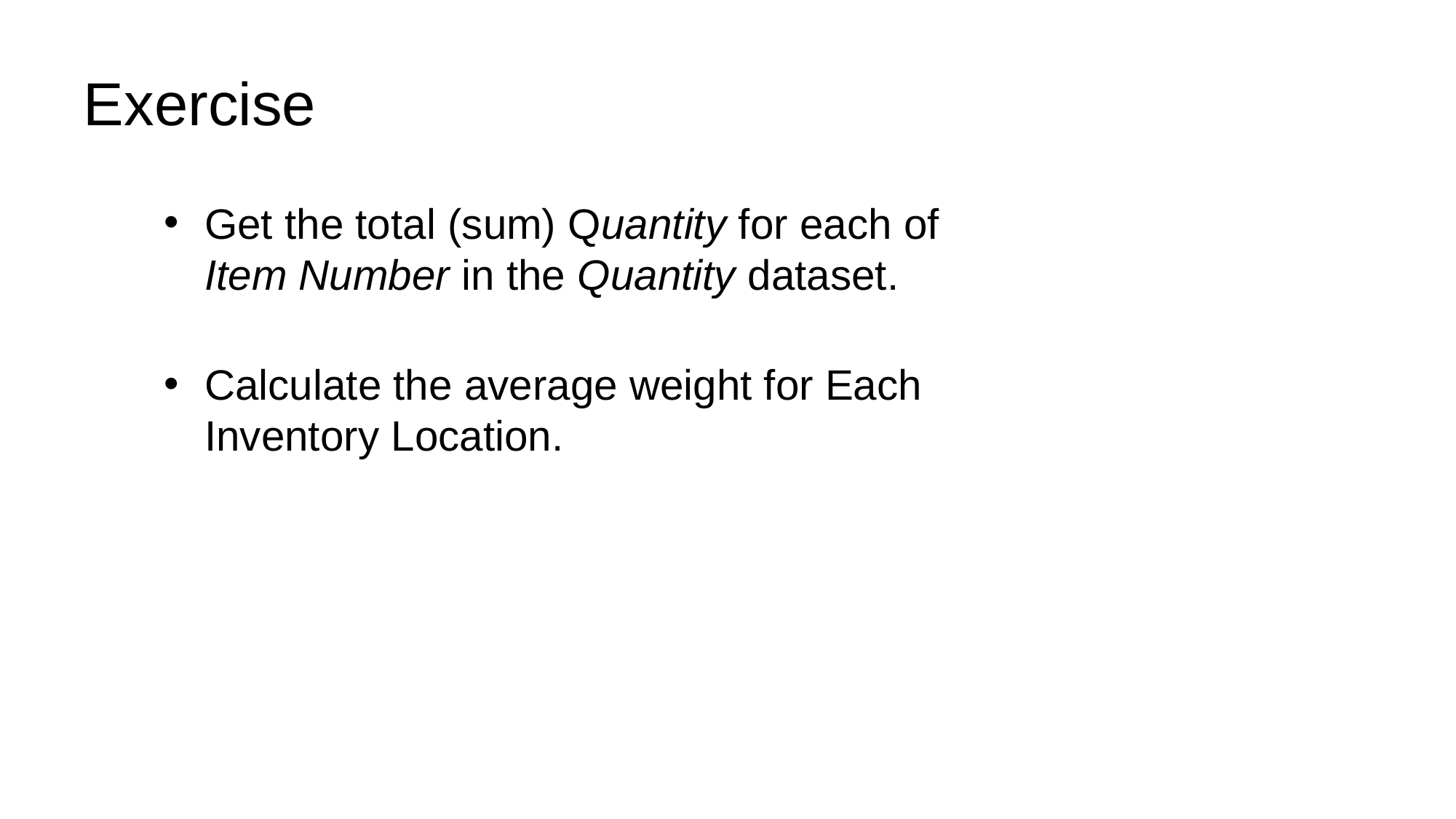

# Exercise
Get the total (sum) Quantity for each of Item Number in the Quantity dataset.
Calculate the average weight for Each Inventory Location.